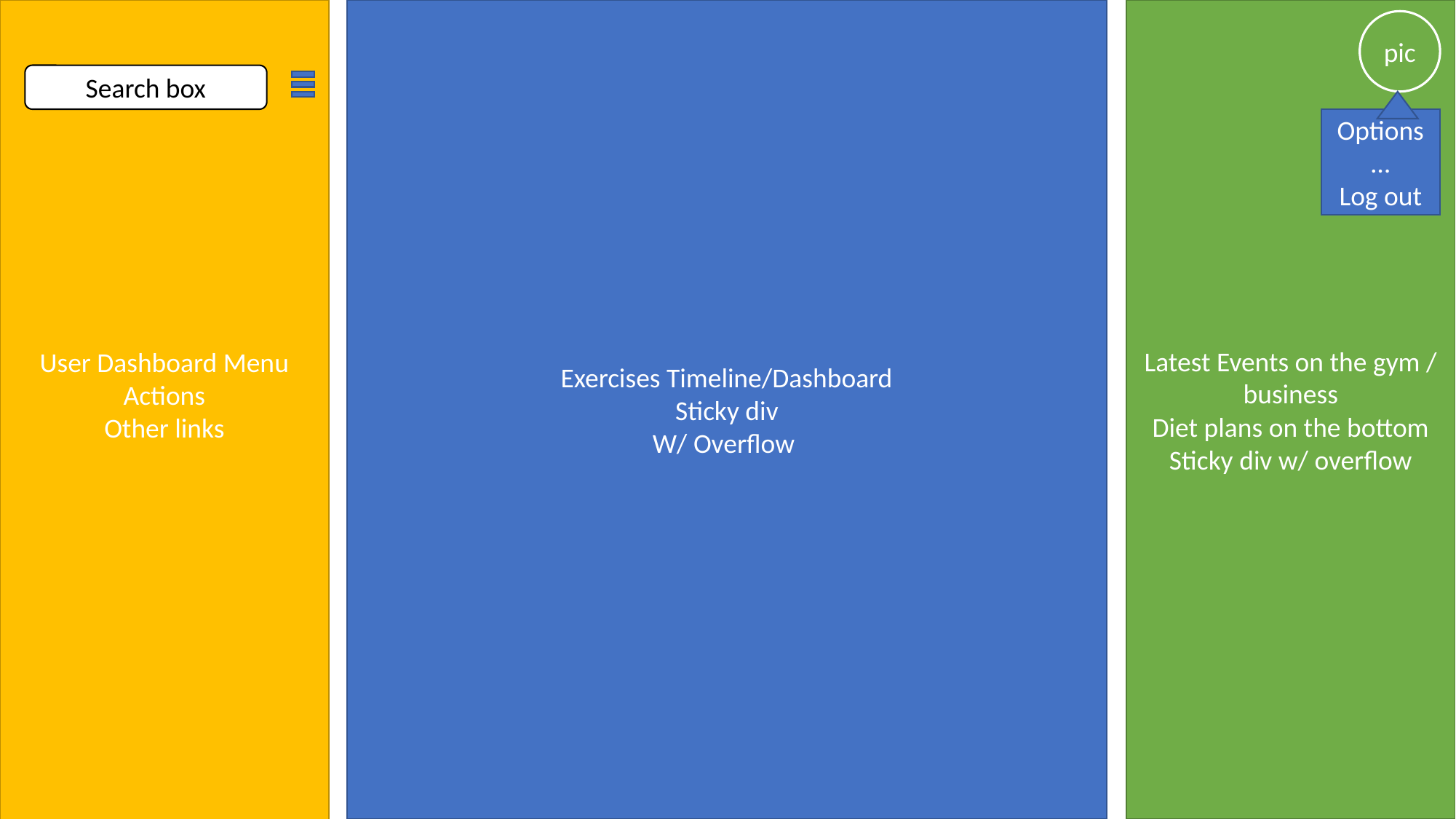

User Dashboard Menu
Actions
Other links

Exercises Timeline/Dashboard
Sticky div
W/ Overflow
Latest Events on the gym / business
Diet plans on the bottom
Sticky div w/ overflow
pic
Search box

Options
…
Log out